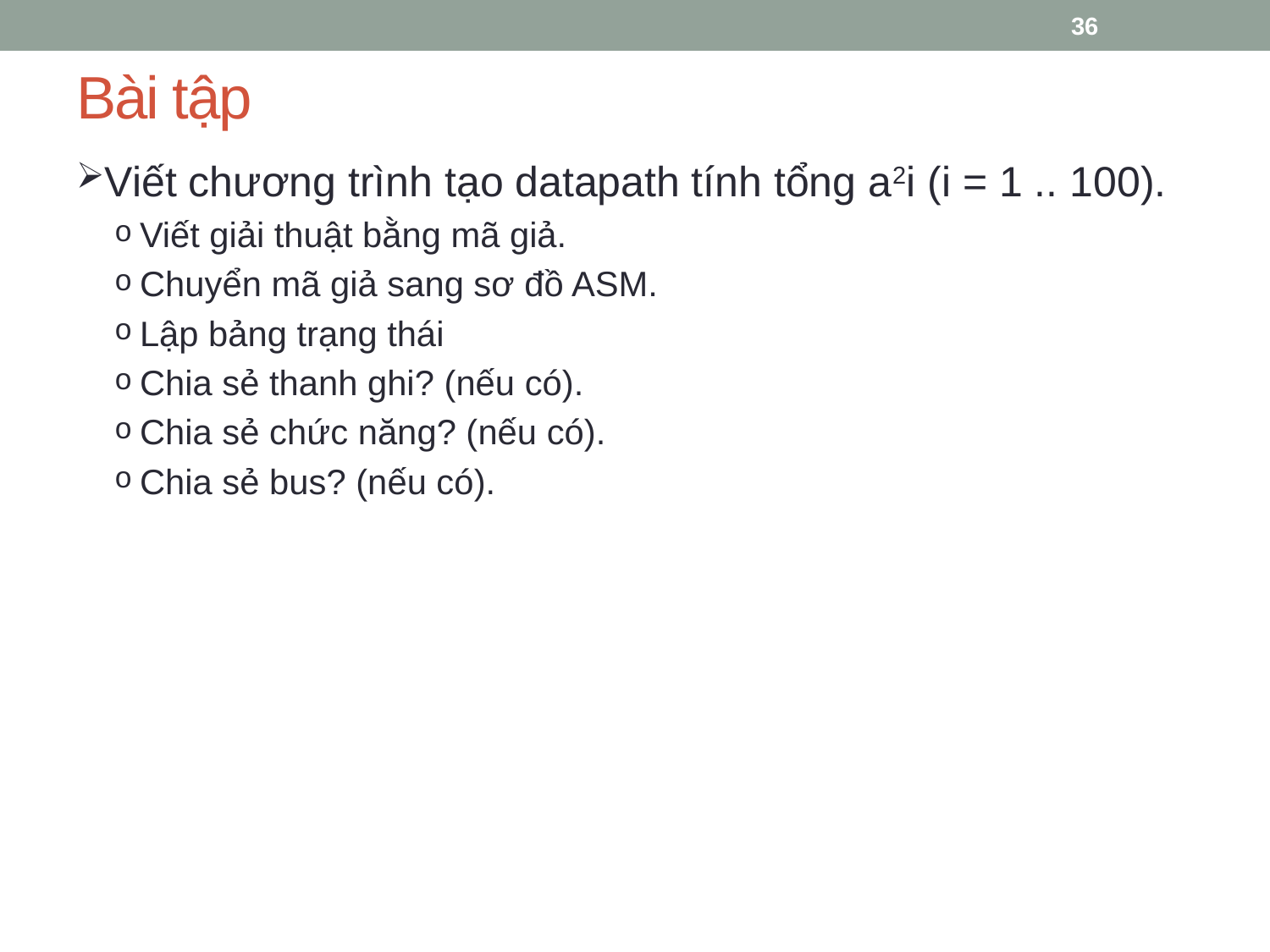

36
# Bài tập
Viết chương trình tạo datapath tính tổng a2i (i = 1 .. 100).
Viết giải thuật bằng mã giả.
Chuyển mã giả sang sơ đồ ASM.
Lập bảng trạng thái
Chia sẻ thanh ghi? (nếu có).
Chia sẻ chức năng? (nếu có).
Chia sẻ bus? (nếu có).